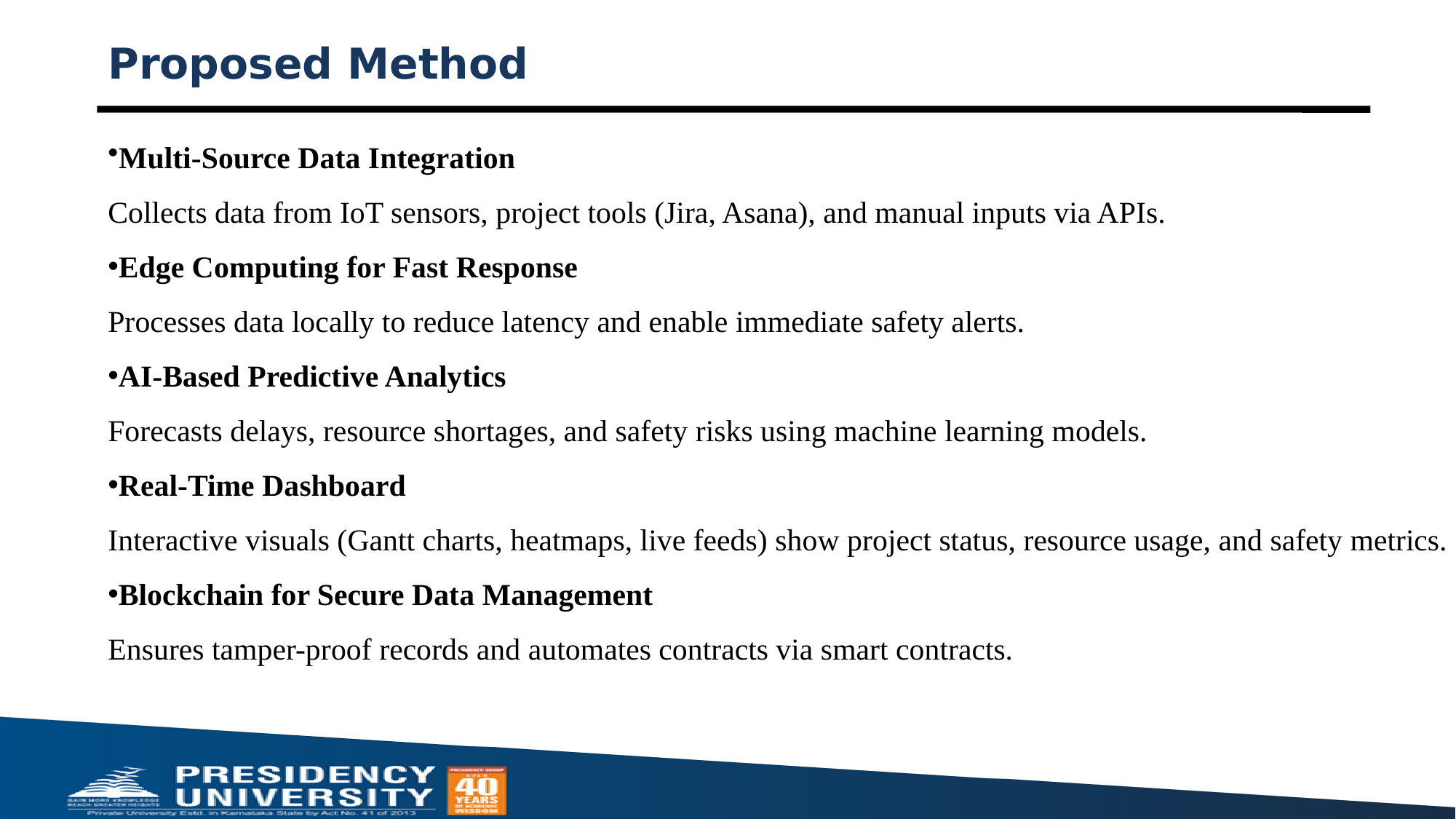

# Proposed Method
Multi-Source Data Integration
Collects data from IoT sensors, project tools (Jira, Asana), and manual inputs via APIs.
Edge Computing for Fast Response
Processes data locally to reduce latency and enable immediate safety alerts.
AI-Based Predictive Analytics
Forecasts delays, resource shortages, and safety risks using machine learning models.
Real-Time Dashboard
Interactive visuals (Gantt charts, heatmaps, live feeds) show project status, resource usage, and safety metrics.
Blockchain for Secure Data Management
Ensures tamper-proof records and automates contracts via smart contracts.